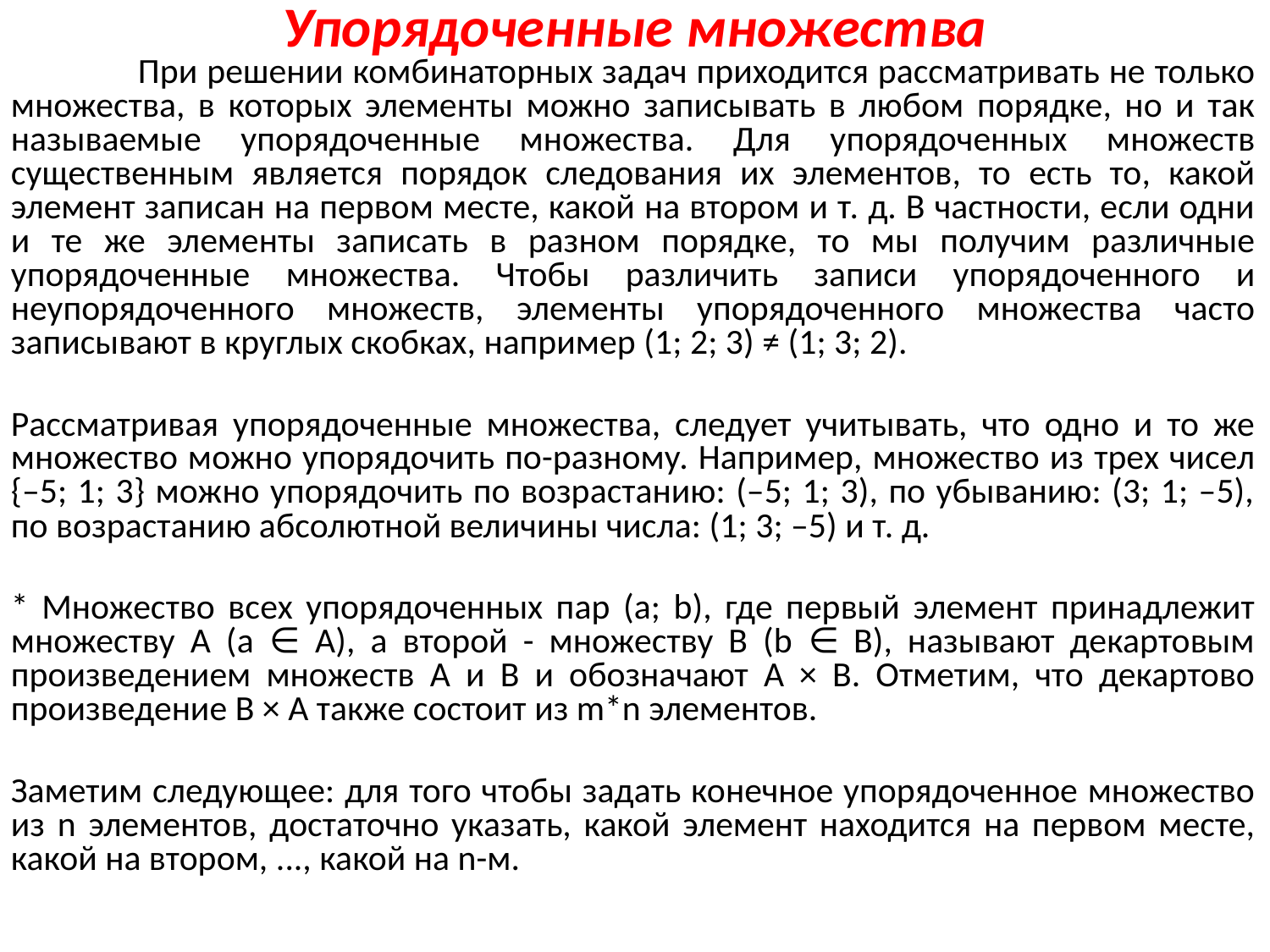

# Упорядоченные множества
	При решении комбинаторных задач приходится рассматривать не только множества, в которых элементы можно записывать в любом порядке, но и так называемые упорядоченные множества. Для упорядоченных множеств существенным является порядок следования их элементов, то есть то, какой элемент записан на первом месте, какой на втором и т. д. В частности, если одни и те же элементы записать в разном порядке, то мы получим различные упорядоченные множества. Чтобы различить записи упорядоченного и неупорядоченного множеств, элементы упорядоченного множества часто записывают в круглых скобках, например (1; 2; 3) ≠ (1; 3; 2).

Рассматривая упорядоченные множества, следует учитывать, что одно и то же множество можно упорядочить по-разному. Например, множество из трех чисел {–5; 1; 3} можно упорядочить по возрастанию: (–5; 1; 3), по убыванию: (3; 1; –5), по возрастанию абсолютной величины числа: (1; 3; –5) и т. д.

* Множество всех упорядоченных пар (а; b), где первый элемент принадлежит множеству А (а ∈ А), а второй - множеству В (b ∈ В), называют декартовым произведением множеств А и В и обозначают А × В. Отметим, что декартово произведение В × А также состоит из m*n элементов.

Заметим следующее: для того чтобы задать конечное упорядоченное множество из n элементов, достаточно указать, какой элемент находится на первом месте, какой на втором, ..., какой на n-м.